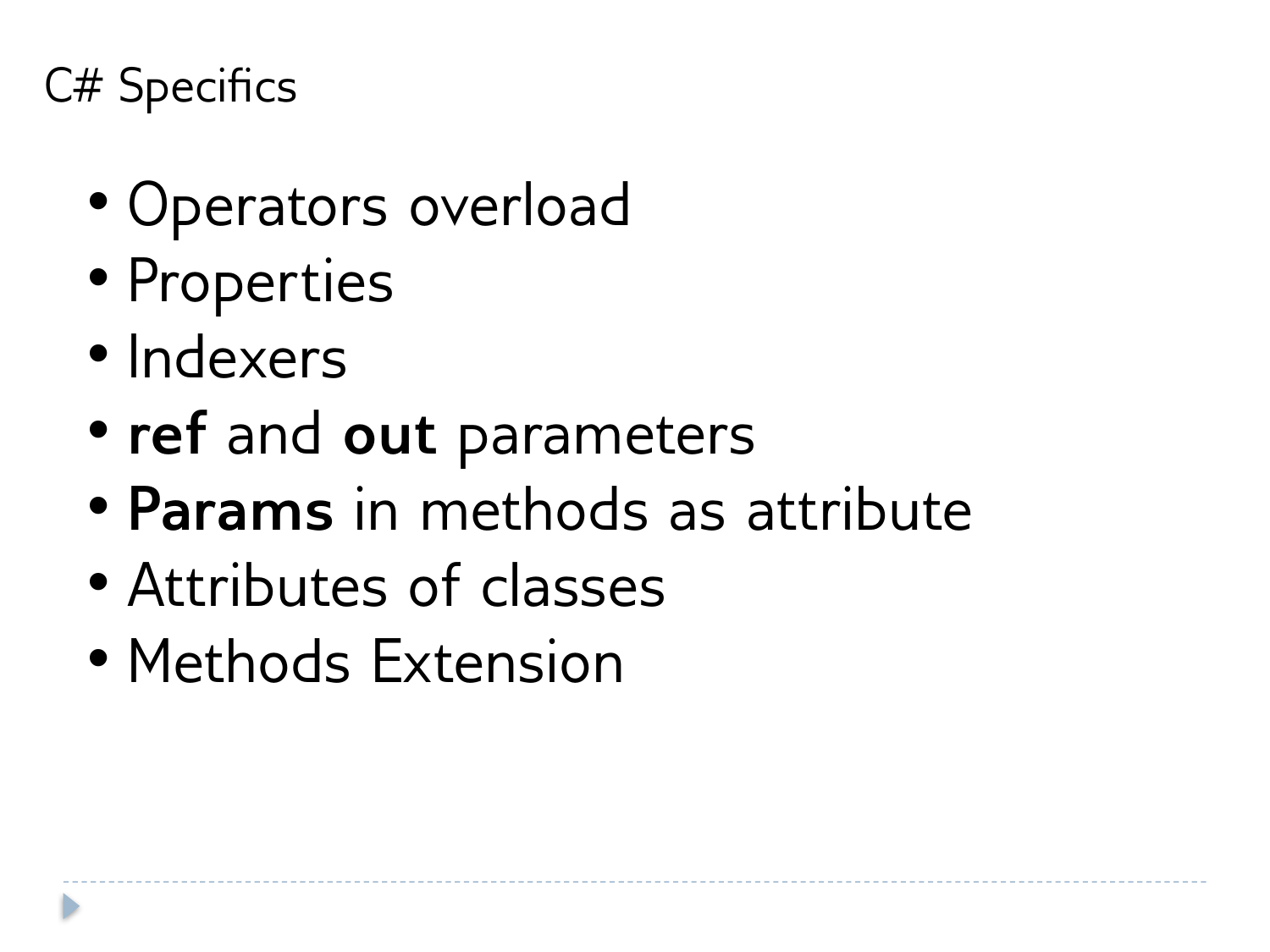

C# Specifics
Operators overload
Properties
Indexers
ref and out parameters
Params in methods as attribute
Attributes of classes
Methods Extension